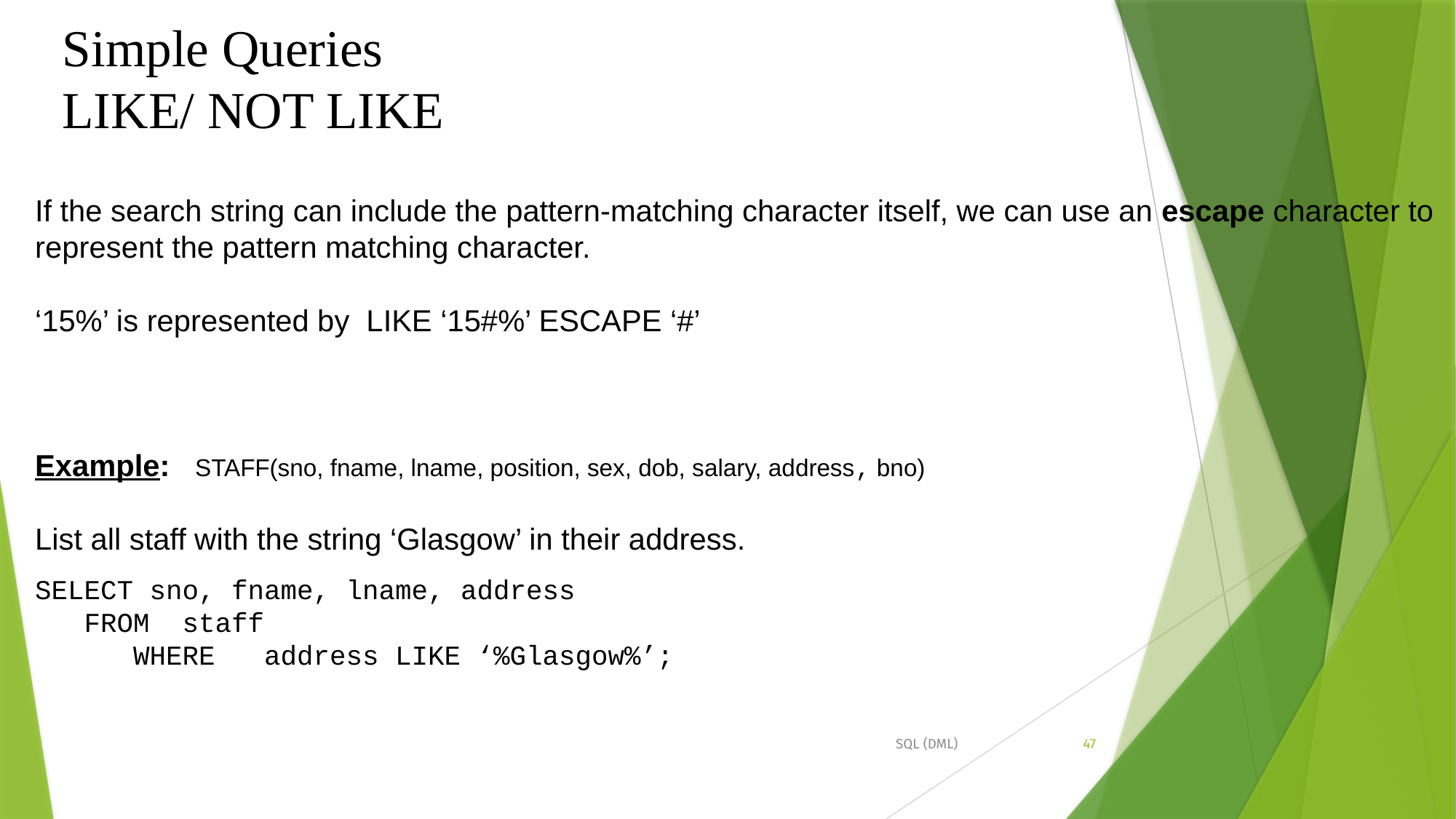

# Simple Queries LIKE/ NOT LIKE

If the search string can include the pattern-matching character itself, we can use an escape character to represent the pattern matching character.

‘15%’ is represented by  LIKE ‘15#%’ ESCAPE ‘#’

Example:   STAFF(sno, fname, lname, position, sex, dob, salary, address, bno)

List all staff with the string ‘Glasgow’ in their address.

SELECT sno, fname, lname, address
   FROM  staff
      WHERE   address LIKE ‘%Glasgow%’;

SQL (DML)
47